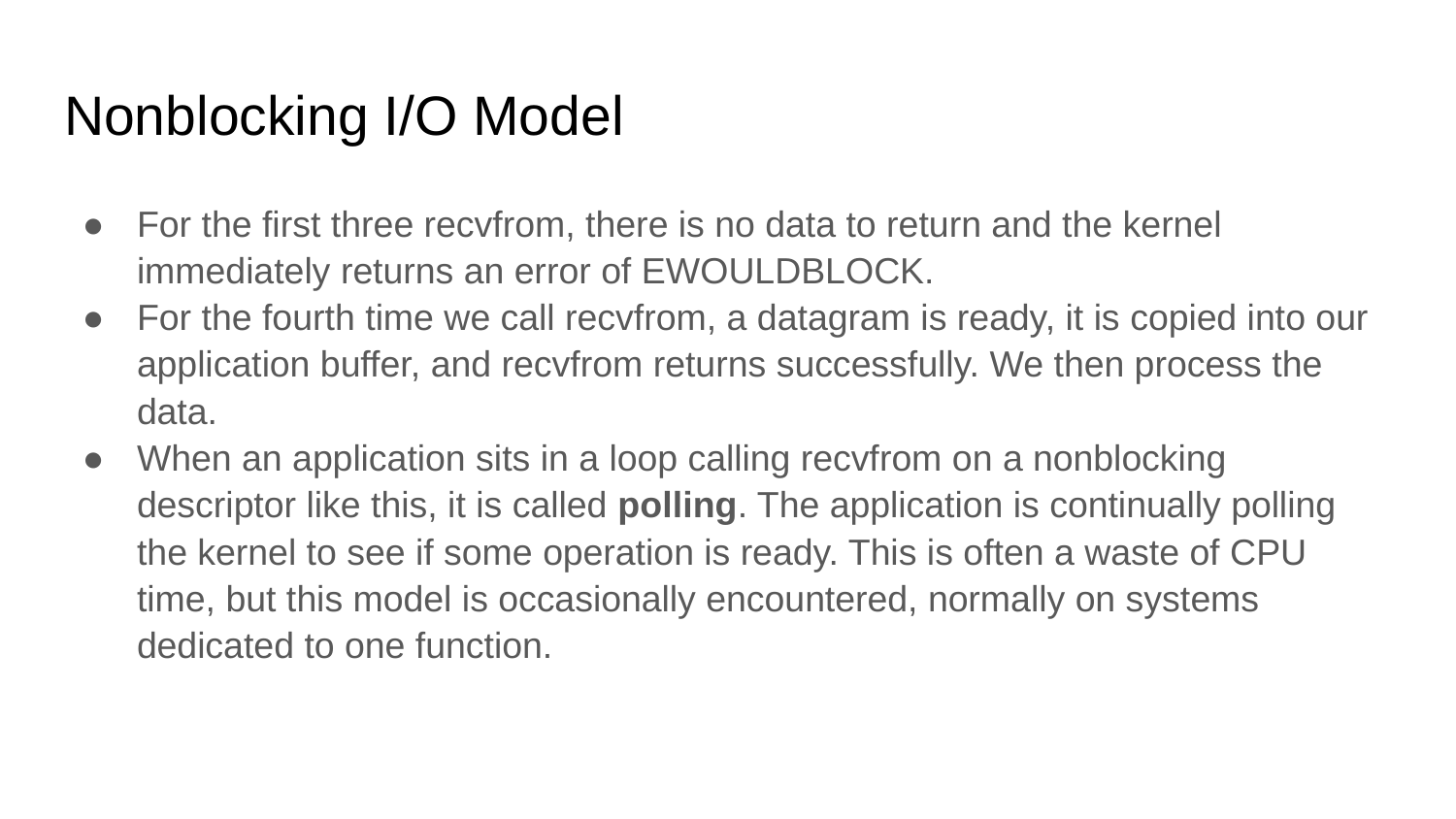

# Nonblocking I/O Model
For the first three recvfrom, there is no data to return and the kernel immediately returns an error of EWOULDBLOCK.
For the fourth time we call recvfrom, a datagram is ready, it is copied into our application buffer, and recvfrom returns successfully. We then process the data.
When an application sits in a loop calling recvfrom on a nonblocking descriptor like this, it is called polling. The application is continually polling the kernel to see if some operation is ready. This is often a waste of CPU time, but this model is occasionally encountered, normally on systems dedicated to one function.